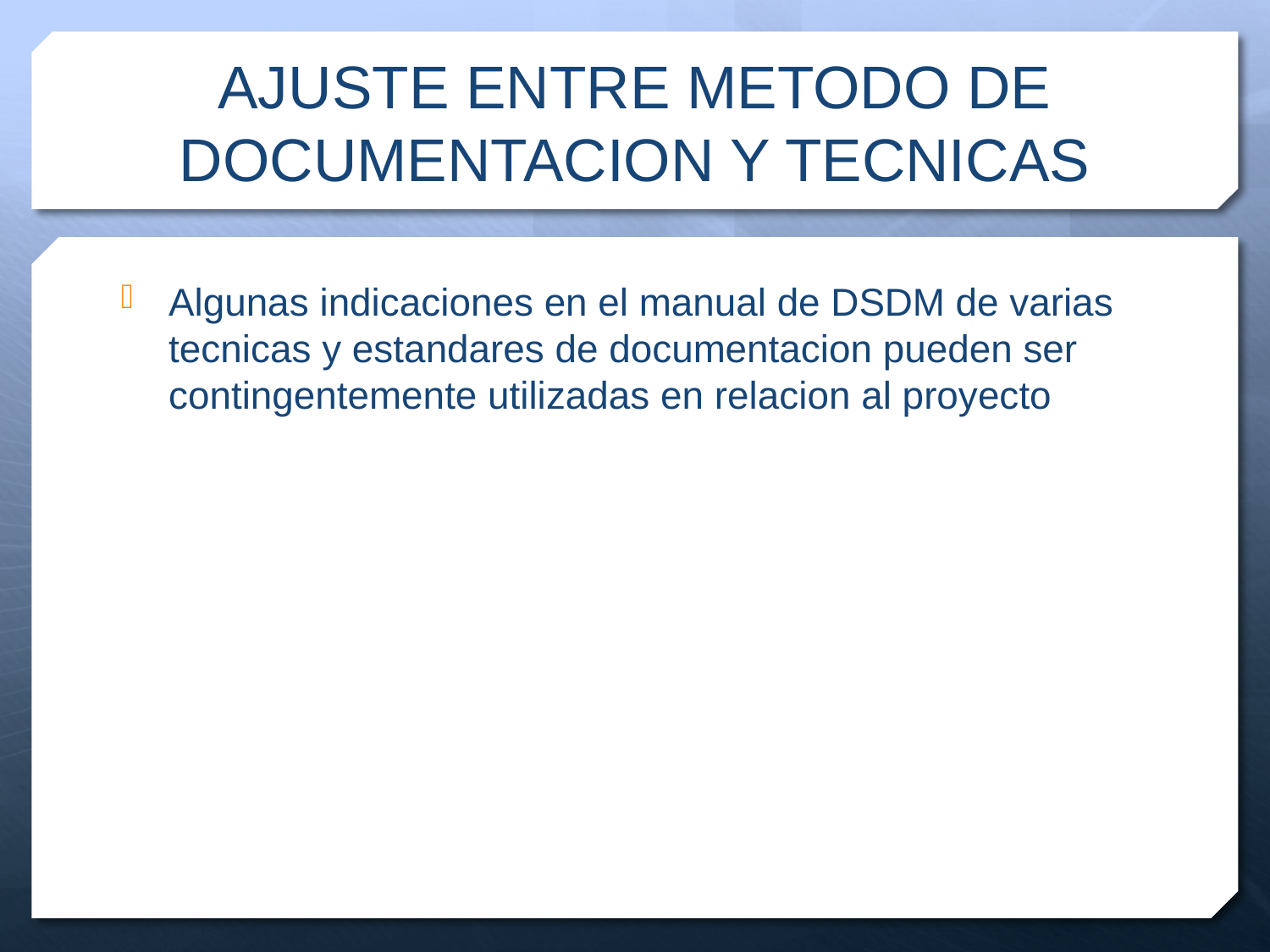

# AJUSTE ENTRE METODO DE DOCUMENTACION Y TECNICAS
Algunas indicaciones en el manual de DSDM de varias tecnicas y estandares de documentacion pueden ser contingentemente utilizadas en relacion al proyecto